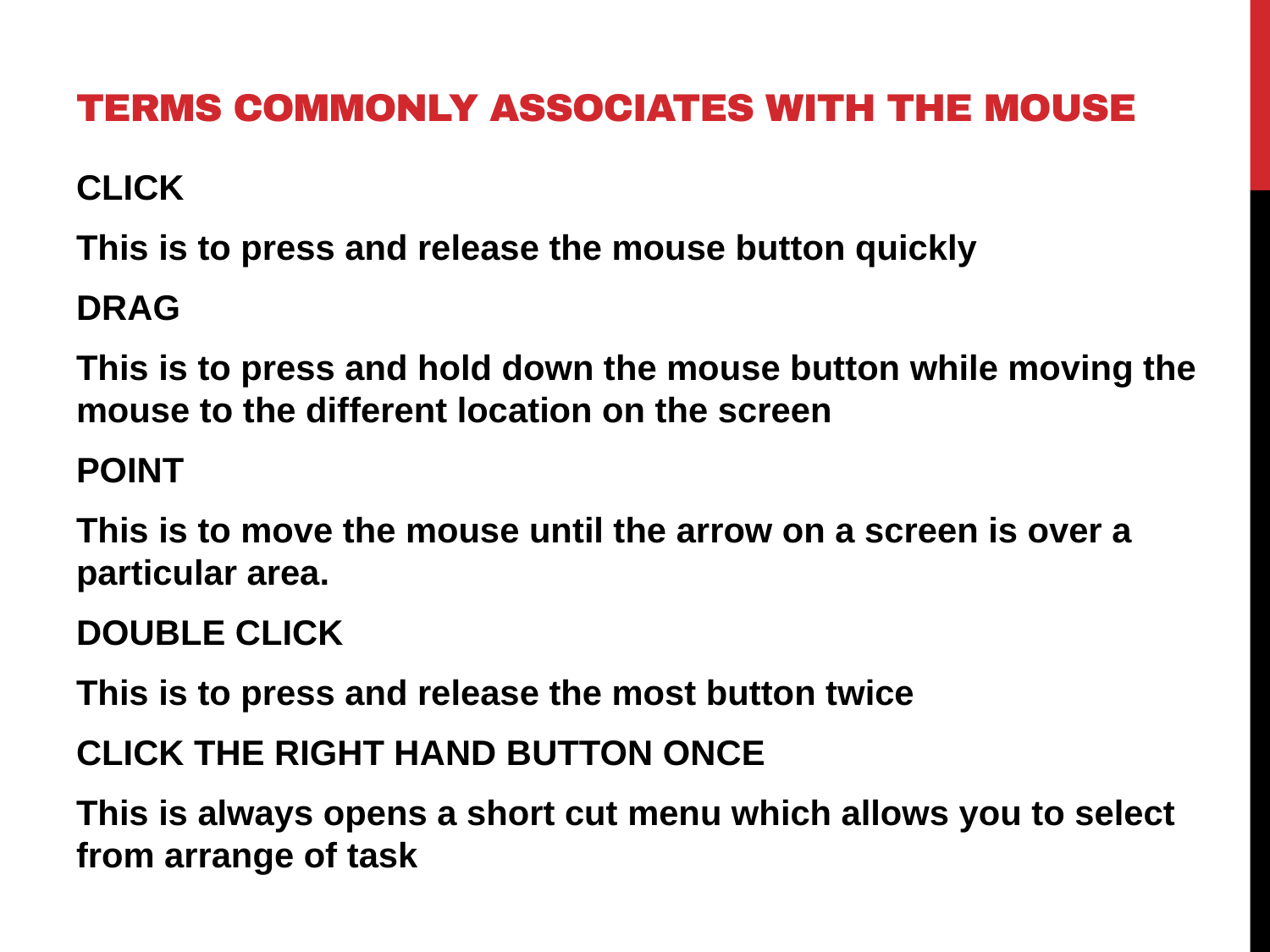

# TERMS COMMONLY ASSOCIATES WITH THE MOUSE
CLICK
This is to press and release the mouse button quickly
DRAG
This is to press and hold down the mouse button while moving the mouse to the different location on the screen
POINT
This is to move the mouse until the arrow on a screen is over a particular area.
DOUBLE CLICK
This is to press and release the most button twice
CLICK THE RIGHT HAND BUTTON ONCE
This is always opens a short cut menu which allows you to select from arrange of task